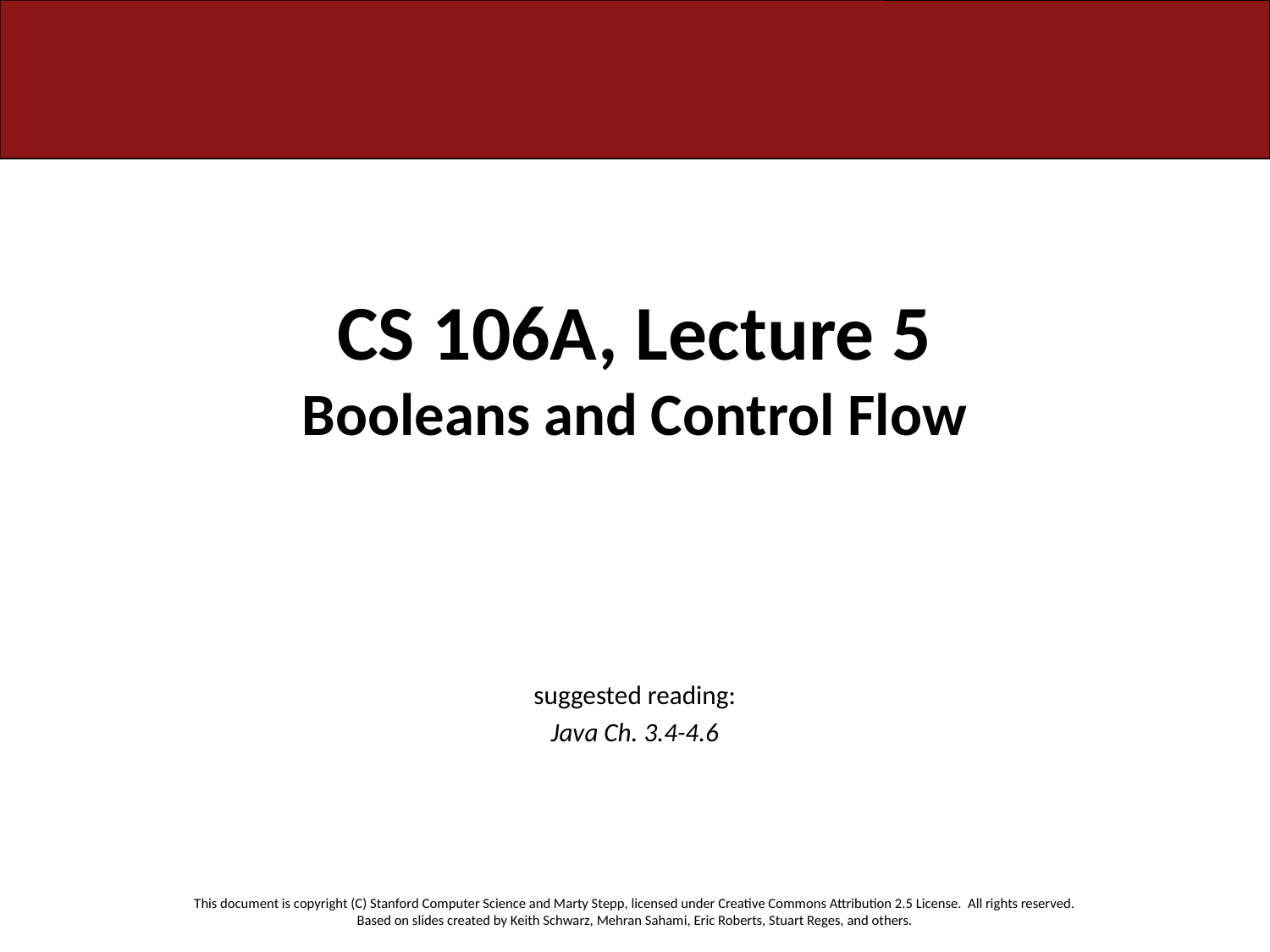

# CS 106A, Lecture 5 Booleans and Control Flow

suggested reading:
Java Ch. 3.4-4.6